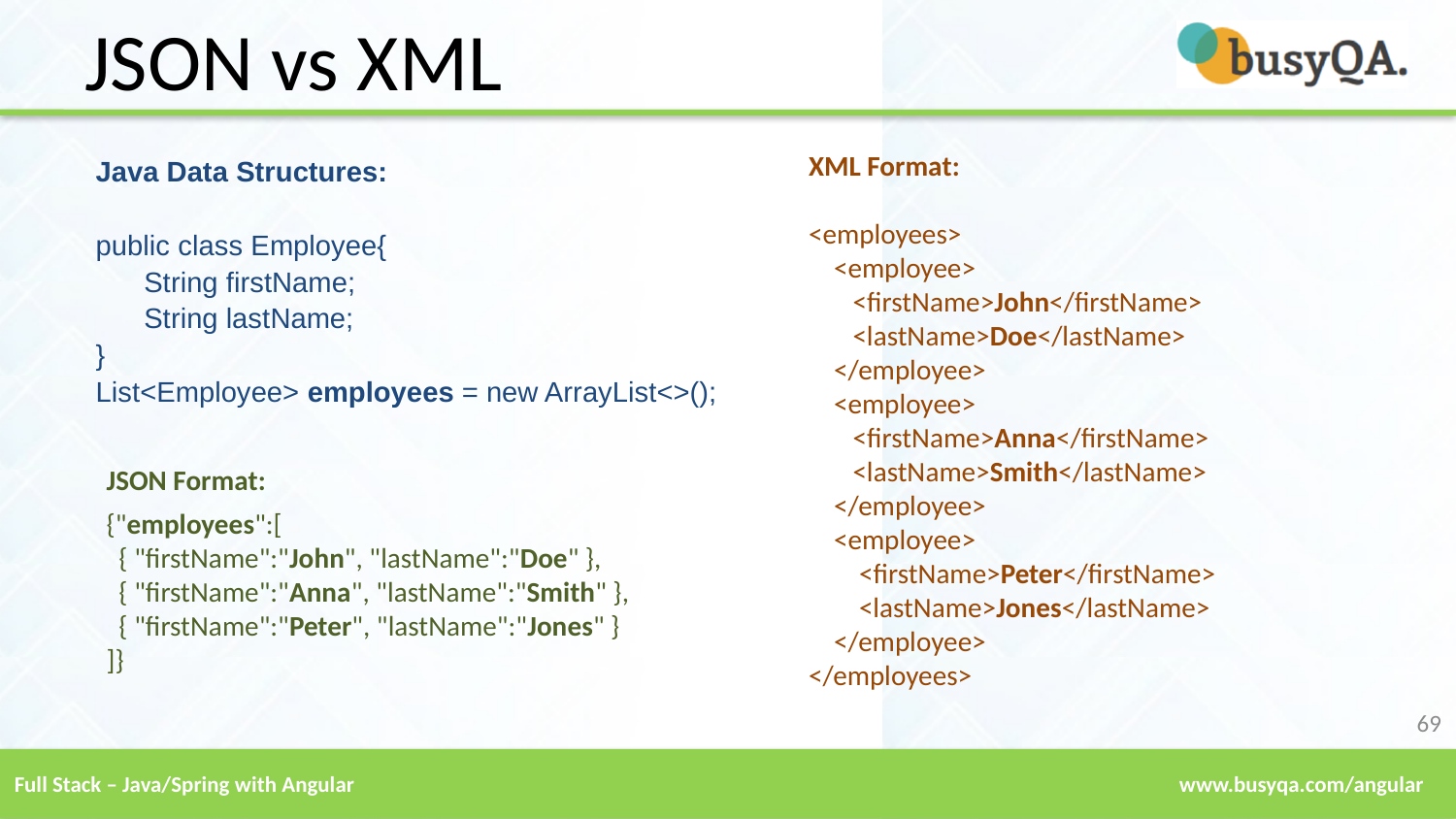

JSON vs XML
XML Format:

<employees>
    <employee>
       <firstName>John</firstName>
       <lastName>Doe</lastName>
    </employee>
    <employee>
       <firstName>Anna</firstName>
       <lastName>Smith</lastName>
    </employee>
    <employee>
        <firstName>Peter</firstName>
        <lastName>Jones</lastName>
    </employee>
</employees>
Java Data Structures:

public class Employee{
      String firstName;
      String lastName;
}
List<Employee> employees = new ArrayList<>();

JSON Format:
{"employees":[
  { "firstName":"John", "lastName":"Doe" },
  { "firstName":"Anna", "lastName":"Smith" },
  { "firstName":"Peter", "lastName":"Jones" }
]}